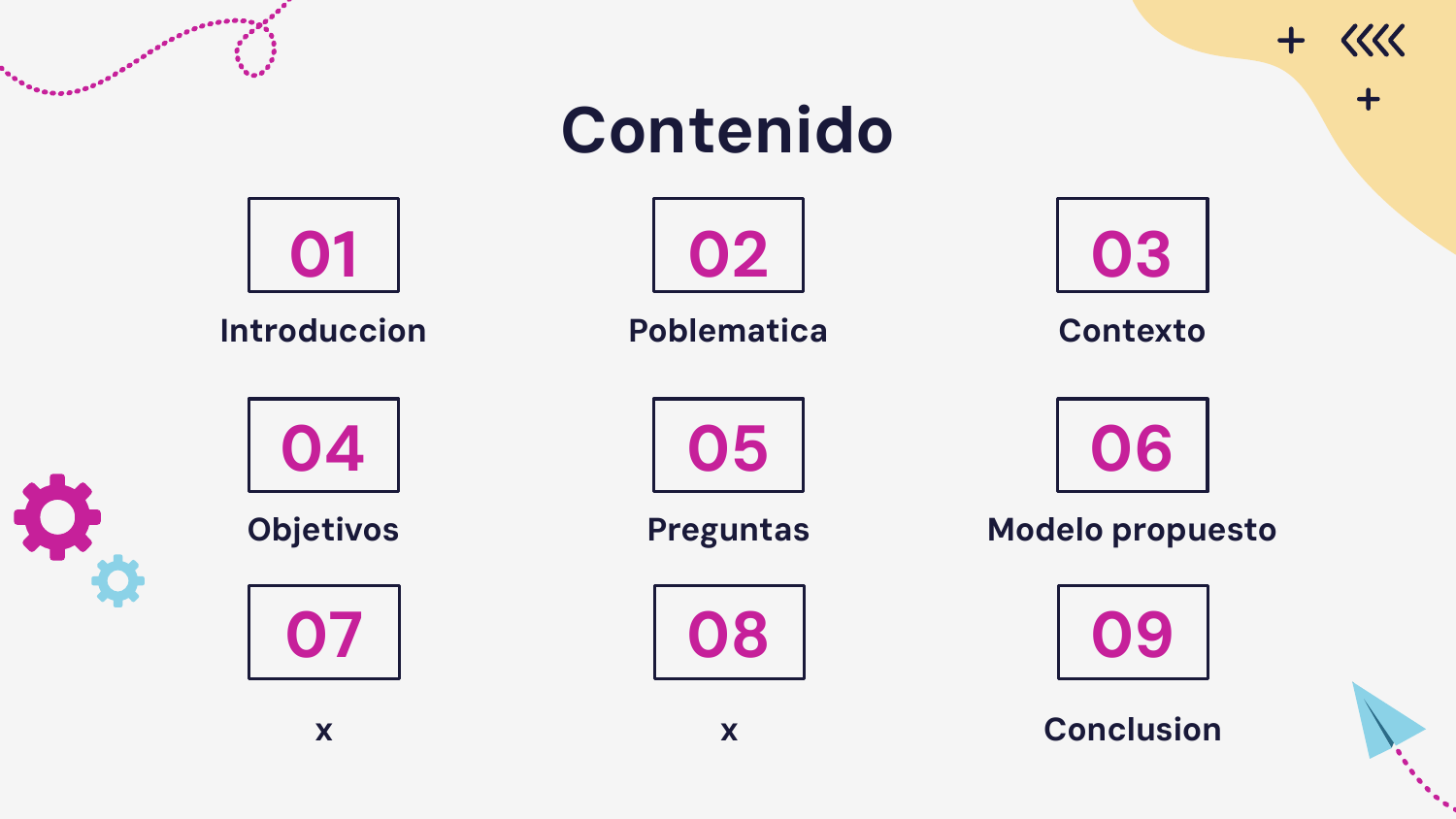

Contenido
01
02
03
# Introduccion
Poblematica
Contexto
04
05
06
Objetivos
Preguntas
Modelo propuesto

07
08
09
x
x
Conclusion